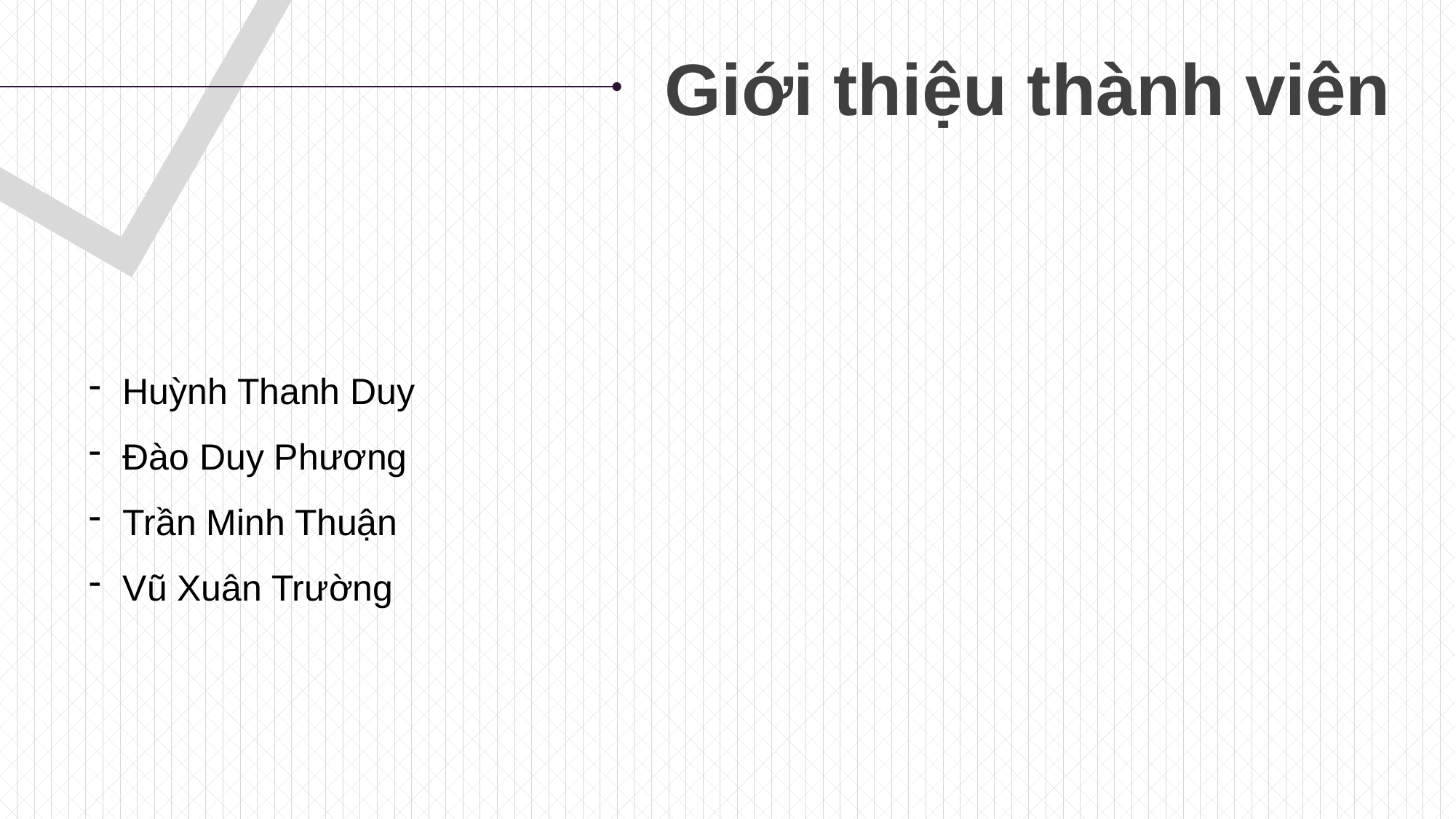

Giới thiệu thành viên
Huỳnh Thanh Duy
Đào Duy Phương
Trần Minh Thuận
Vũ Xuân Trường